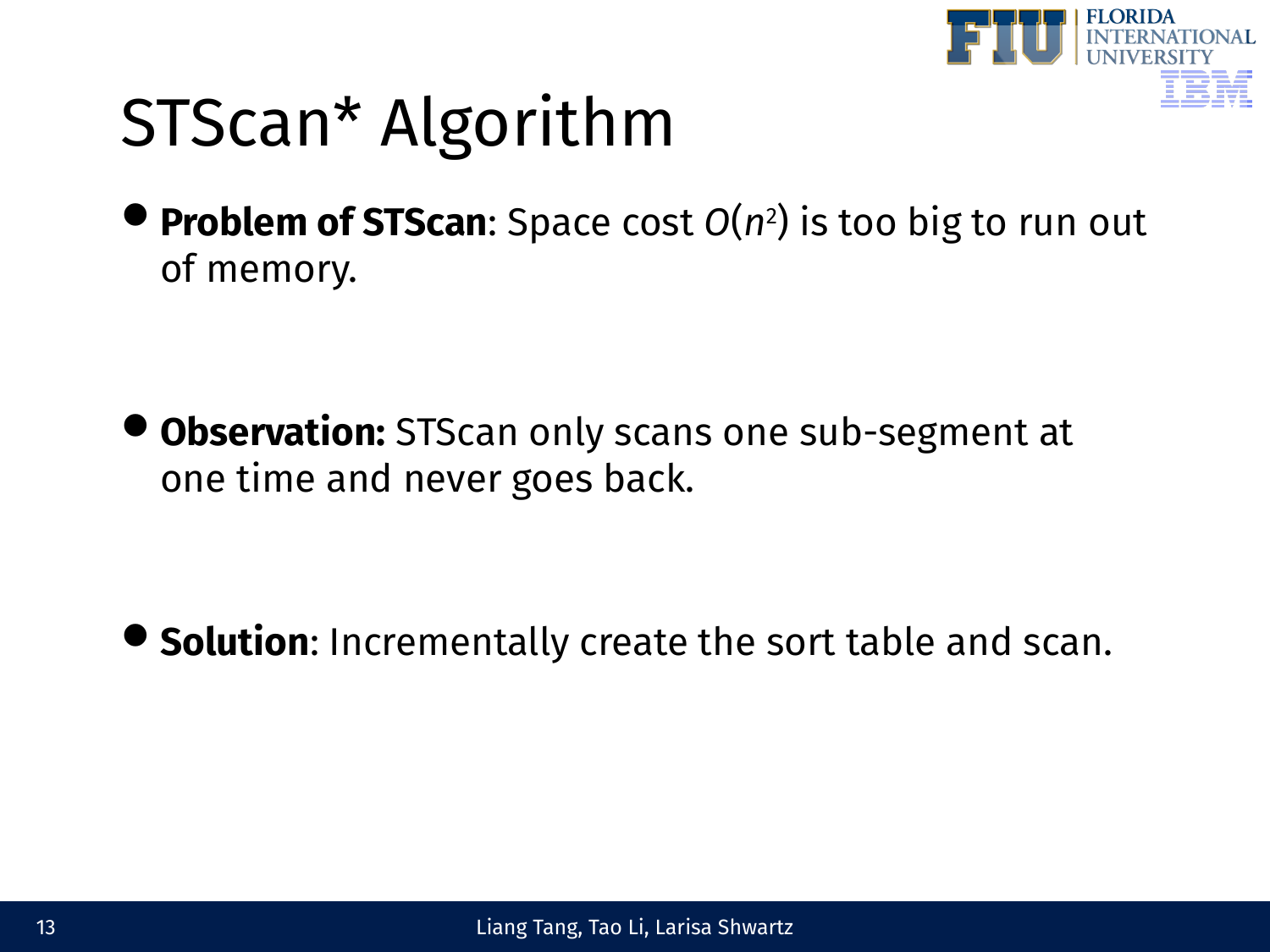

# STScan* Algorithm
Problem of STScan: Space cost O(n2) is too big to run out of memory.

Observation: STScan only scans one sub-segment at one time and never goes back.

Solution: Incrementally create the sort table and scan.
Liang Tang, Tao Li, Larisa Shwartz
13